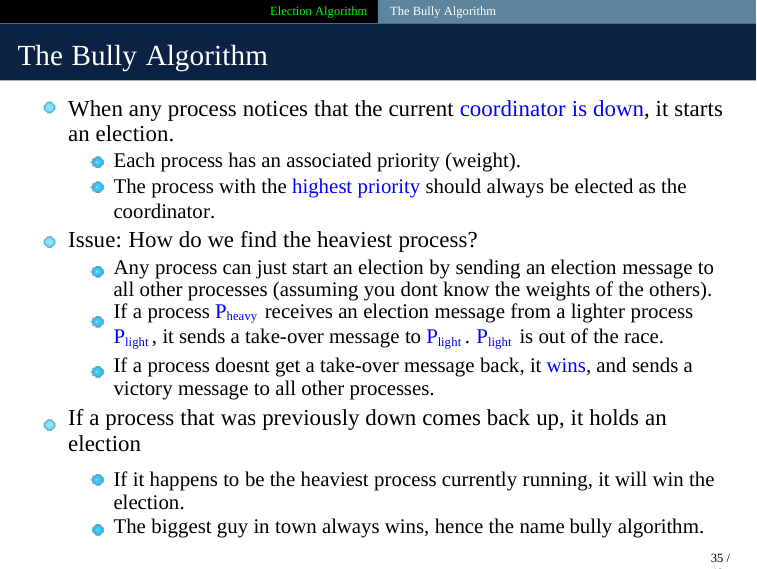

Election Algorithm       The Bully Algorithm

The Bully Algorithm
When any process notices that the current coordinator is down, it starts
an election.
Each process has an associated priority (weight).
The process with the highest priority should always be elected as the coordinator.
Issue: How do we find the heaviest process?
Any process can just start an election by sending an election message to all other processes (assuming you dont know the weights of the others). If a process Pheavy  receives an election message from a lighter process
Plight , it sends a take-over message to Plight . Plight  is out of the race.
If a process doesnt get a take-over message back, it wins, and sends a
victory message to all other processes.
If a process that was previously down comes back up, it holds an election
If it happens to be the heaviest process currently running, it will win the
election.
The biggest guy in town always wins, hence the name bully algorithm.
35 / 40